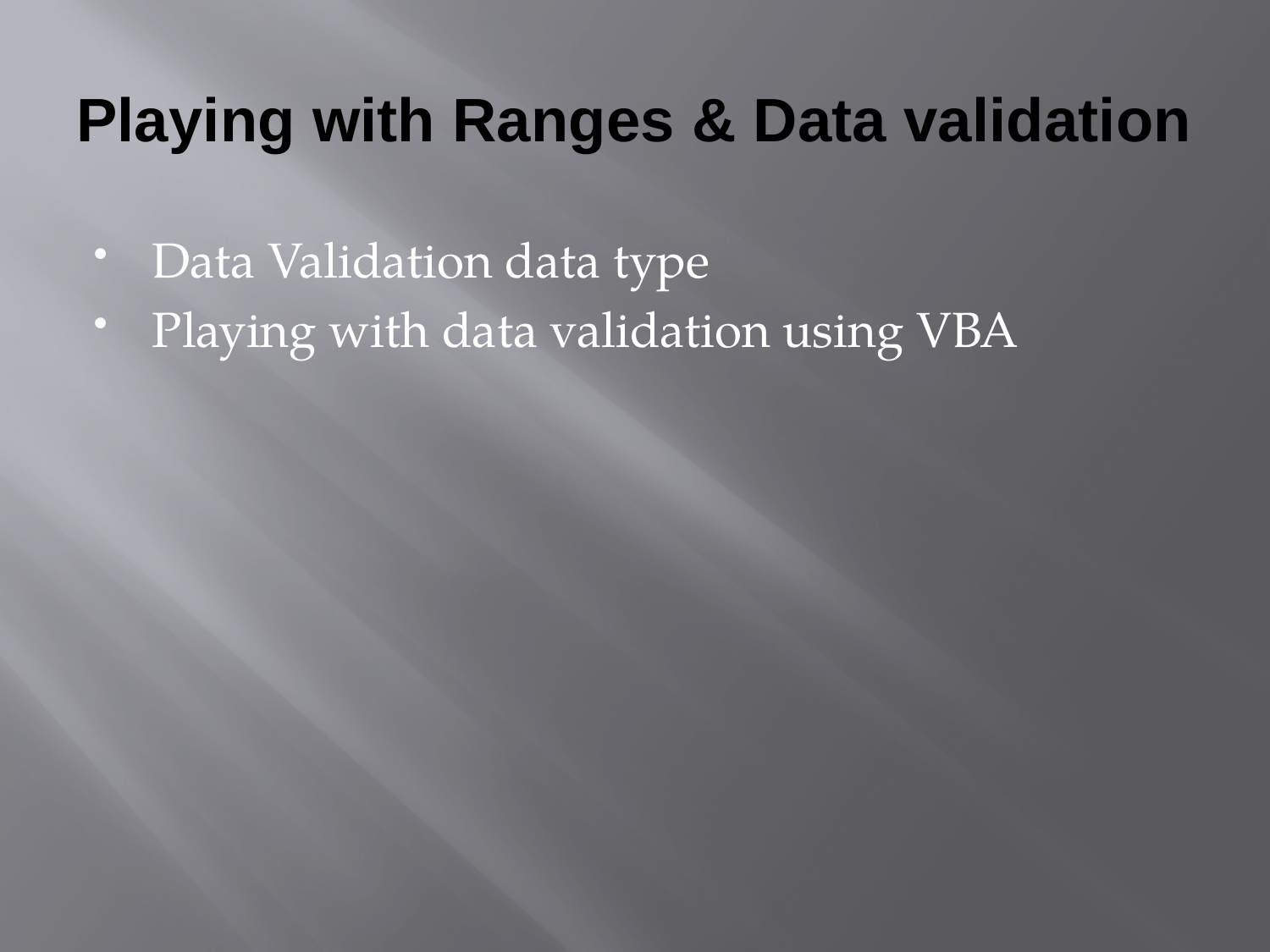

# Playing with Ranges & Data validation
Data Validation data type
Playing with data validation using VBA